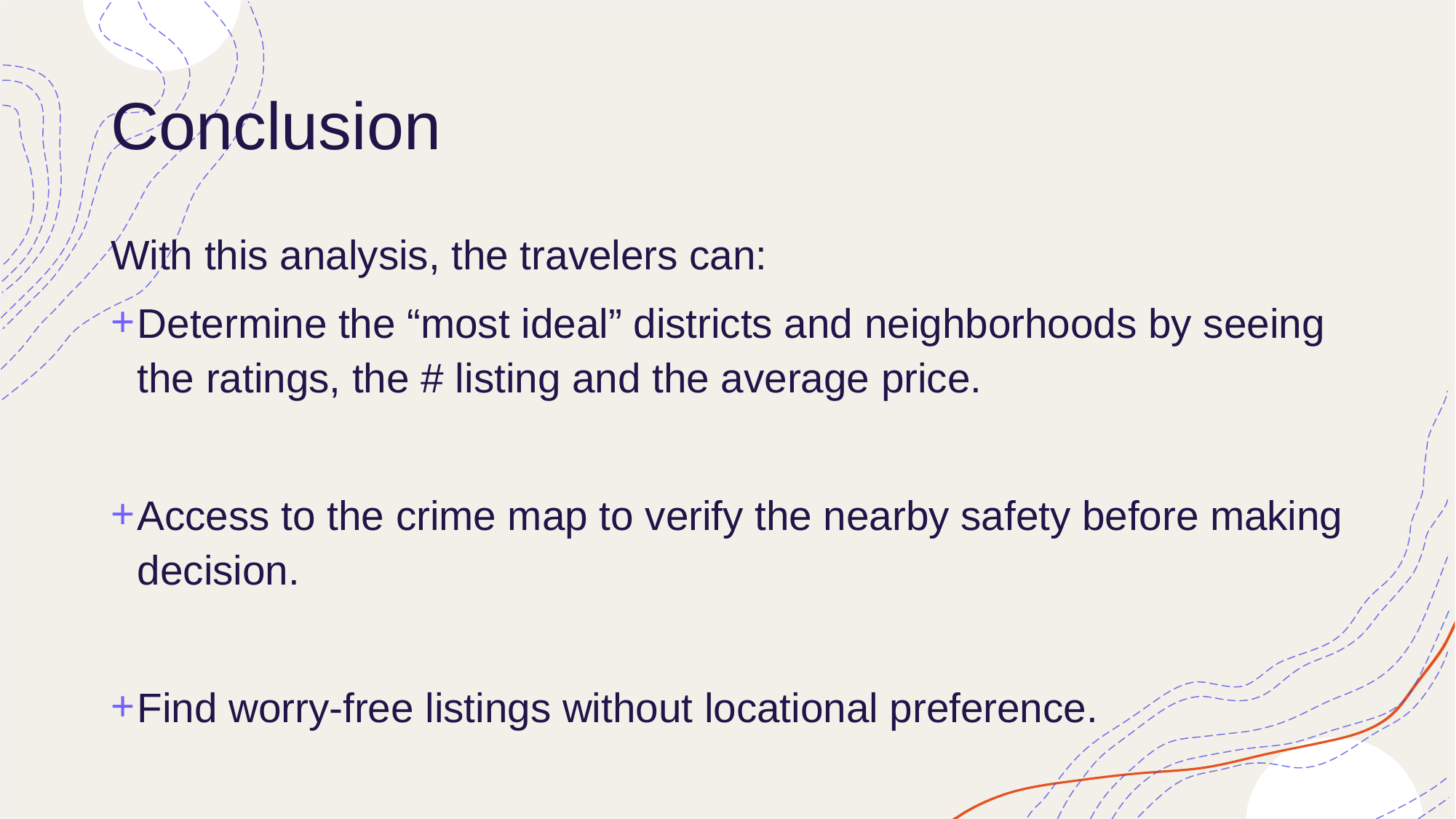

# Conclusion
With this analysis, the travelers can:
Determine the “most ideal” districts and neighborhoods by seeing the ratings, the # listing and the average price.

Access to the crime map to verify the nearby safety before making decision.

Find worry-free listings without locational preference.